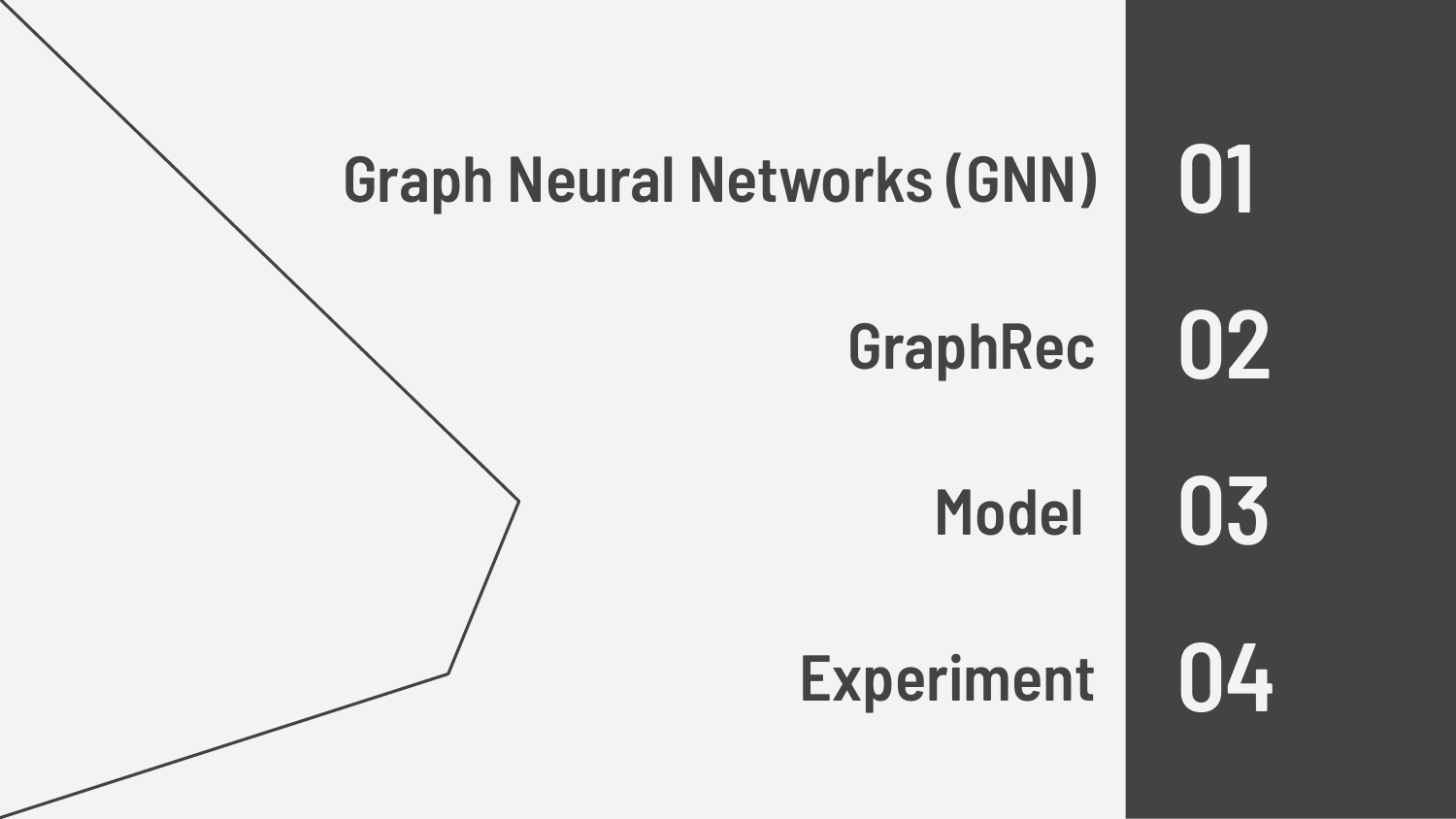

01
# Graph Neural Networks (GNN)
02
GraphRec
03
Model
04
Experiment